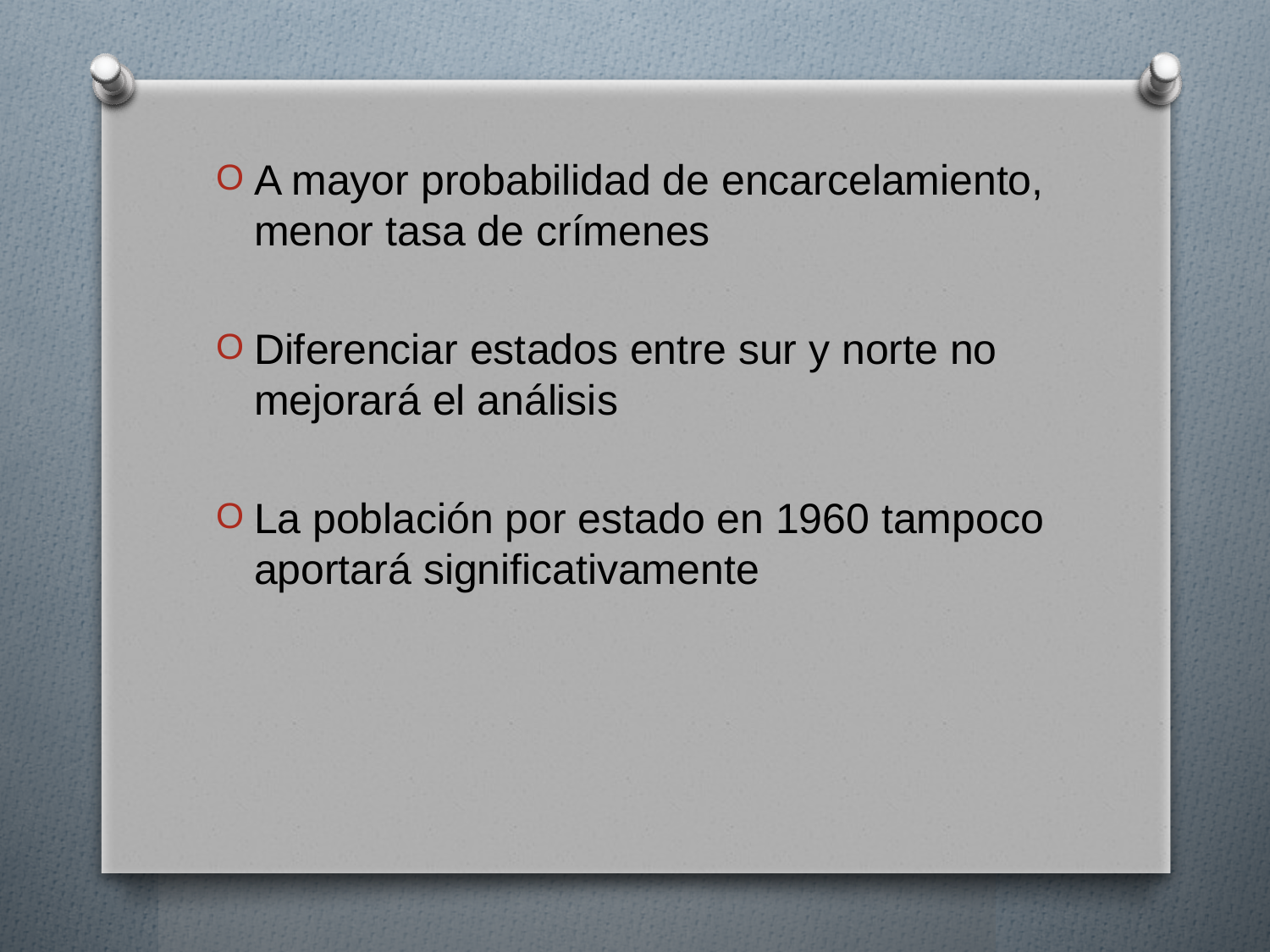

A mayor probabilidad de encarcelamiento, menor tasa de crímenes

Diferenciar estados entre sur y norte no mejorará el análisis

La población por estado en 1960 tampoco aportará significativamente